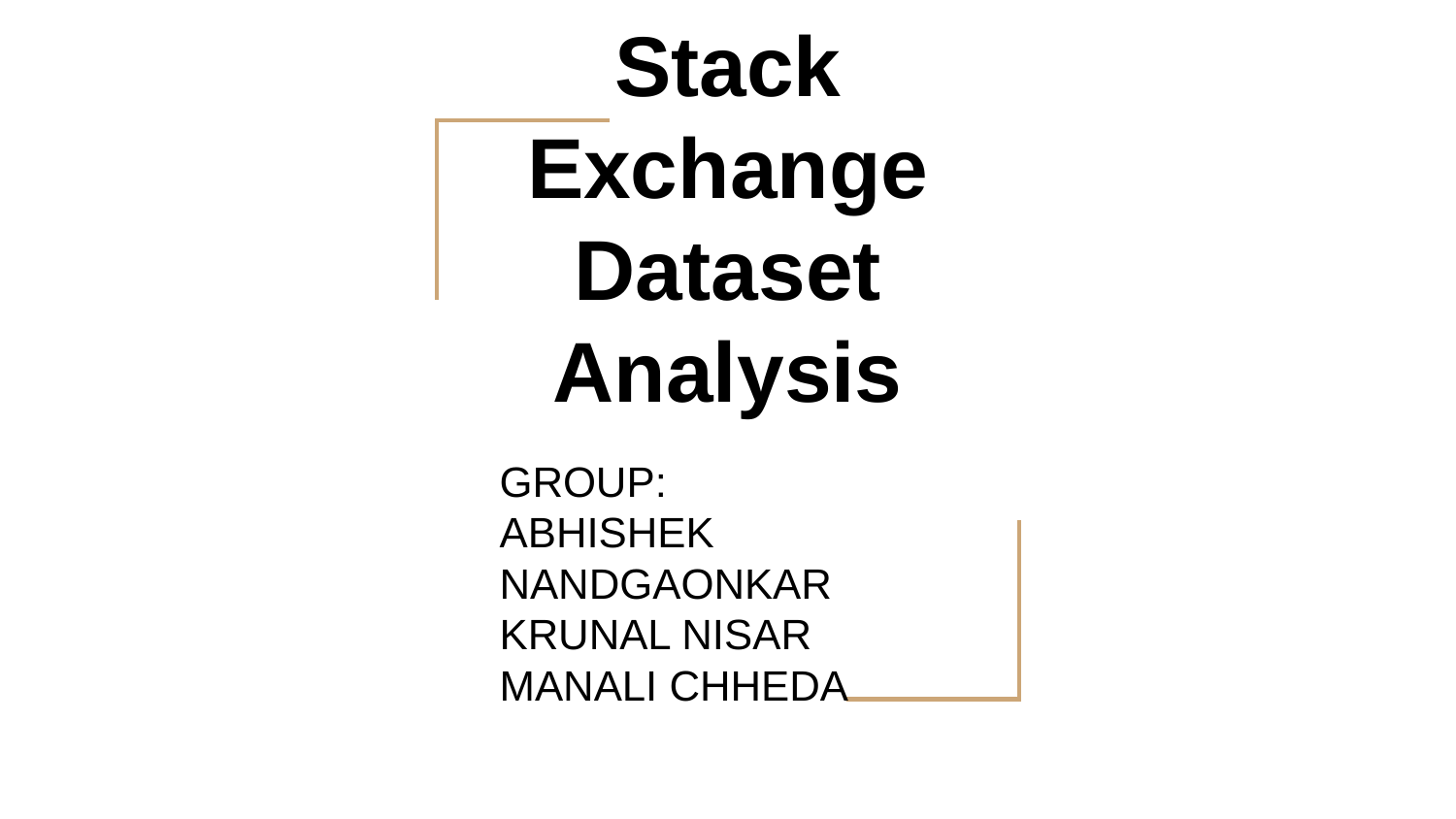

# Stack Exchange Dataset Analysis
GROUP:
ABHISHEK NANDGAONKAR
KRUNAL NISAR
MANALI CHHEDA